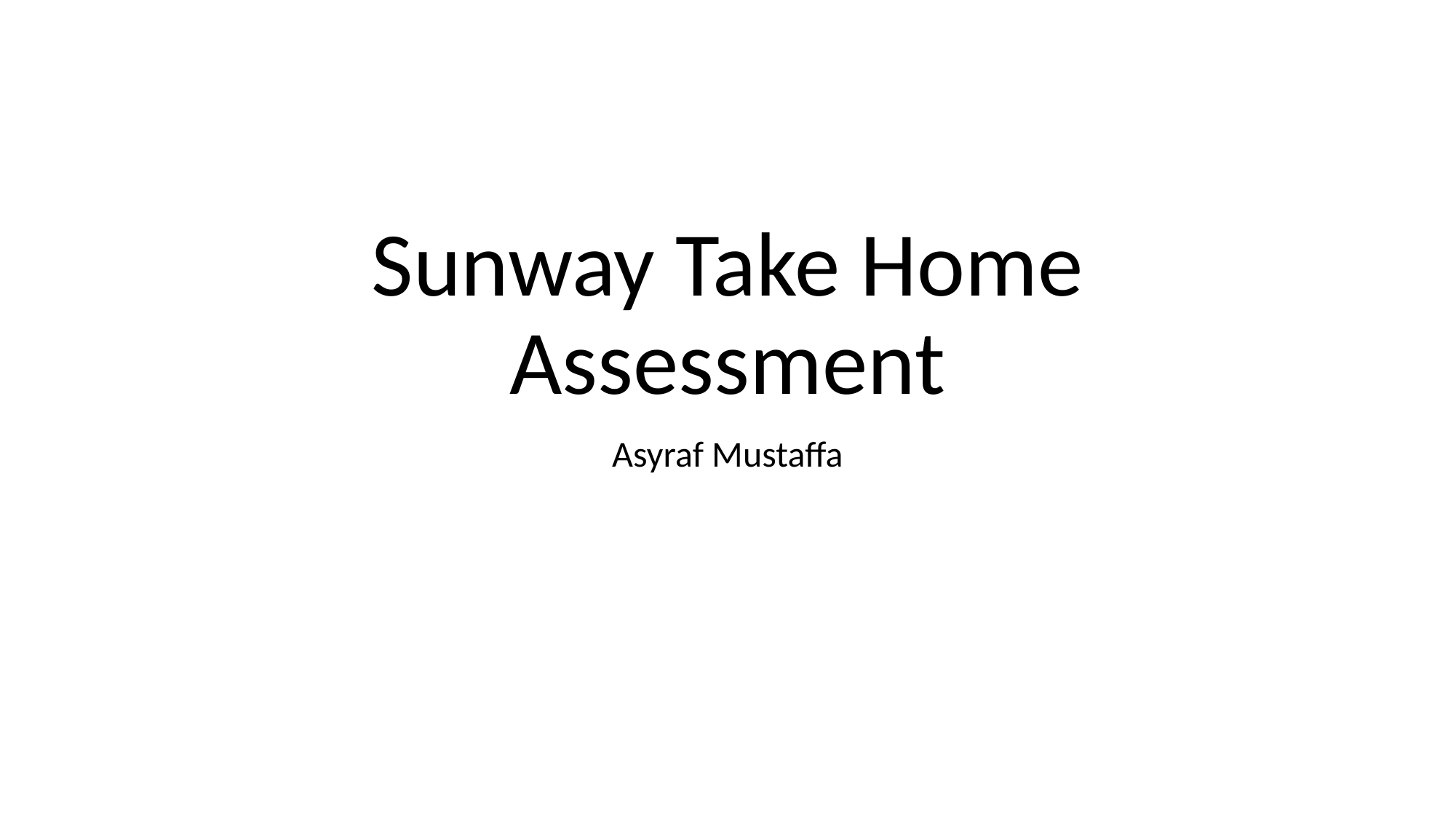

# Sunway Take Home Assessment
Asyraf Mustaffa